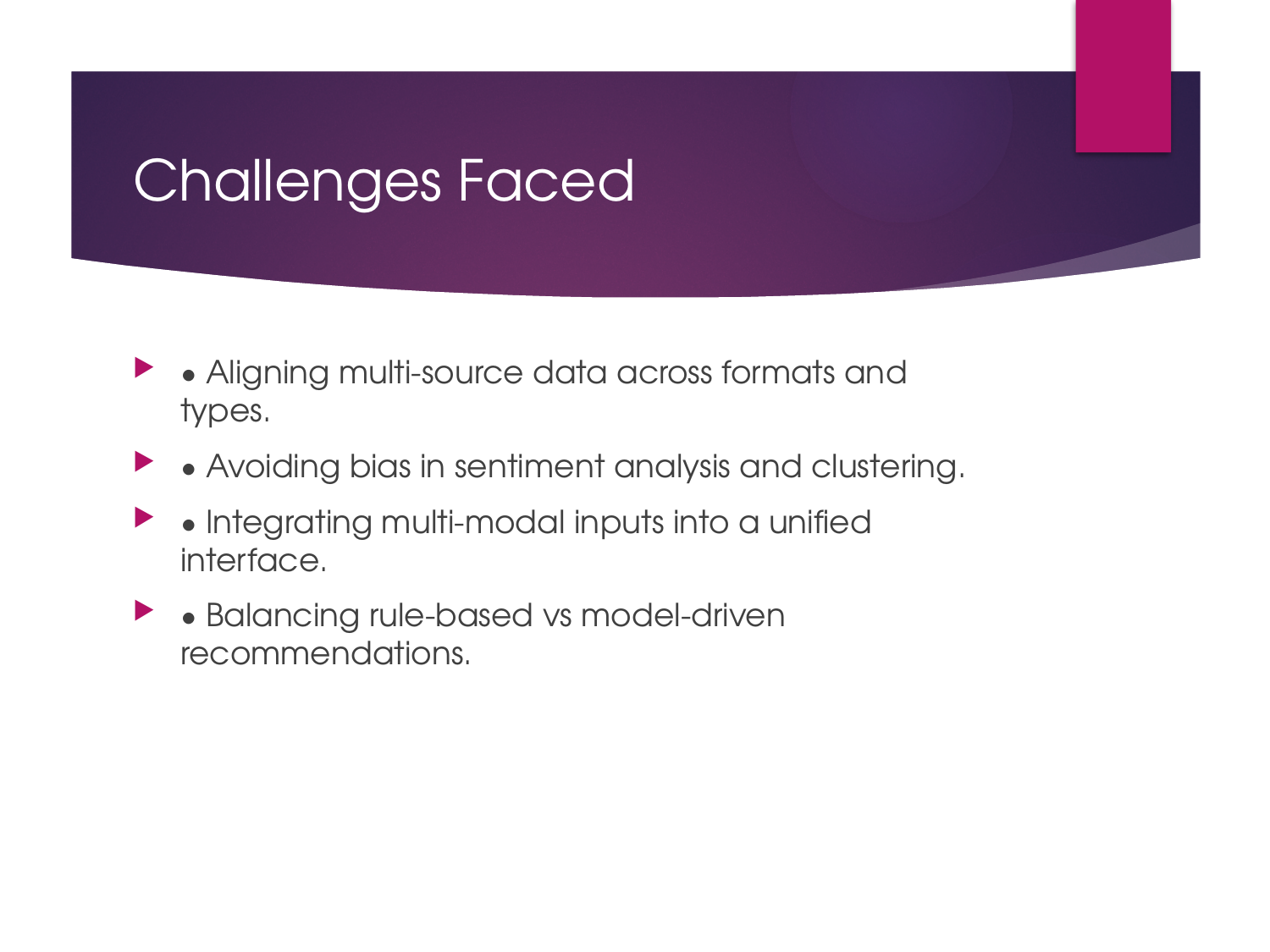

# Challenges Faced
• Aligning multi-source data across formats and types.
• Avoiding bias in sentiment analysis and clustering.
• Integrating multi-modal inputs into a unified interface.
• Balancing rule-based vs model-driven recommendations.